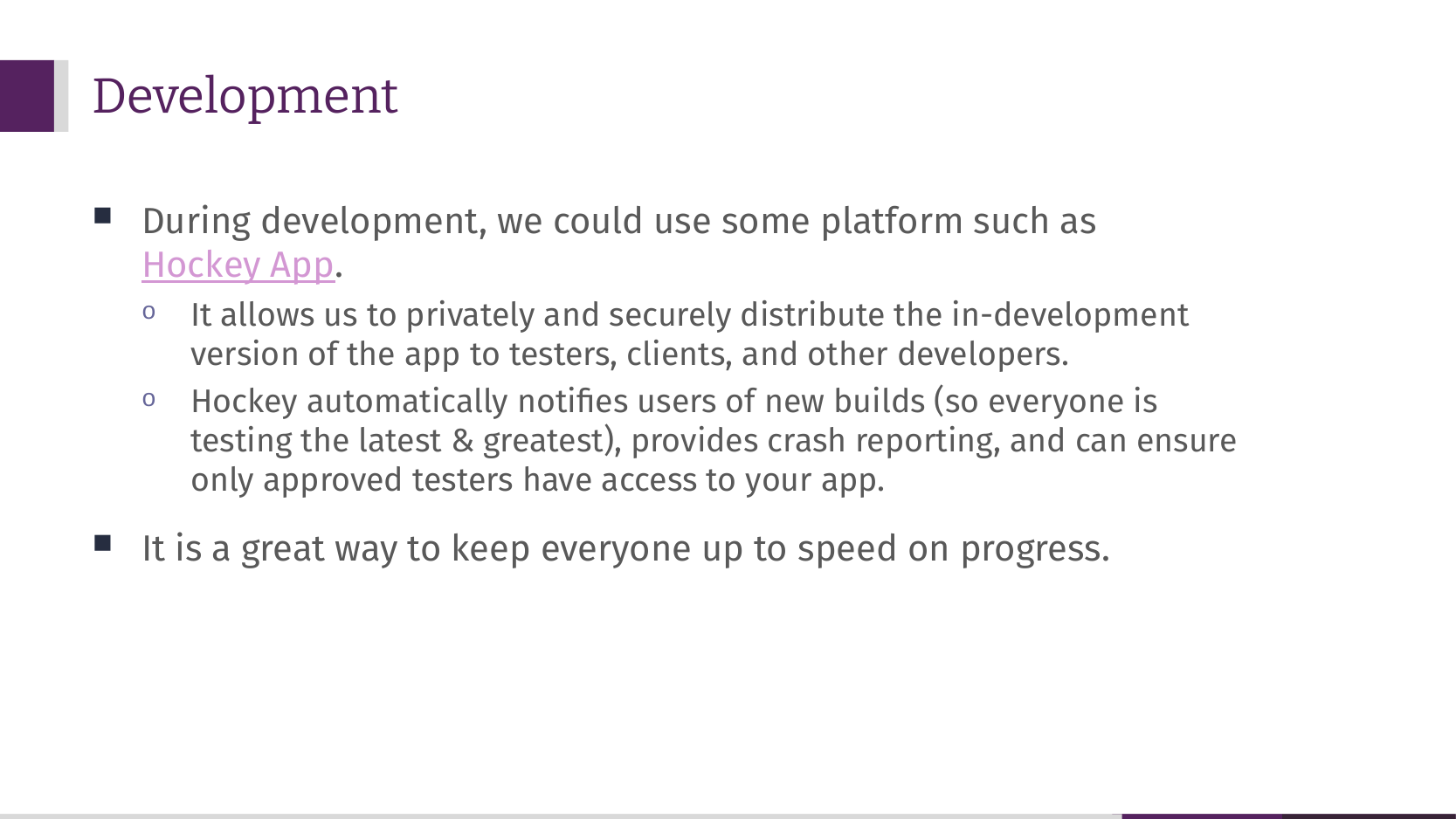

# Development
During development, we could use some platform such as Hockey App.
It allows us to privately and securely distribute the in-development version of the app to testers, clients, and other developers.
Hockey automatically notifies users of new builds (so everyone is testing the latest & greatest), provides crash reporting, and can ensure only approved testers have access to your app.
It is a great way to keep everyone up to speed on progress.